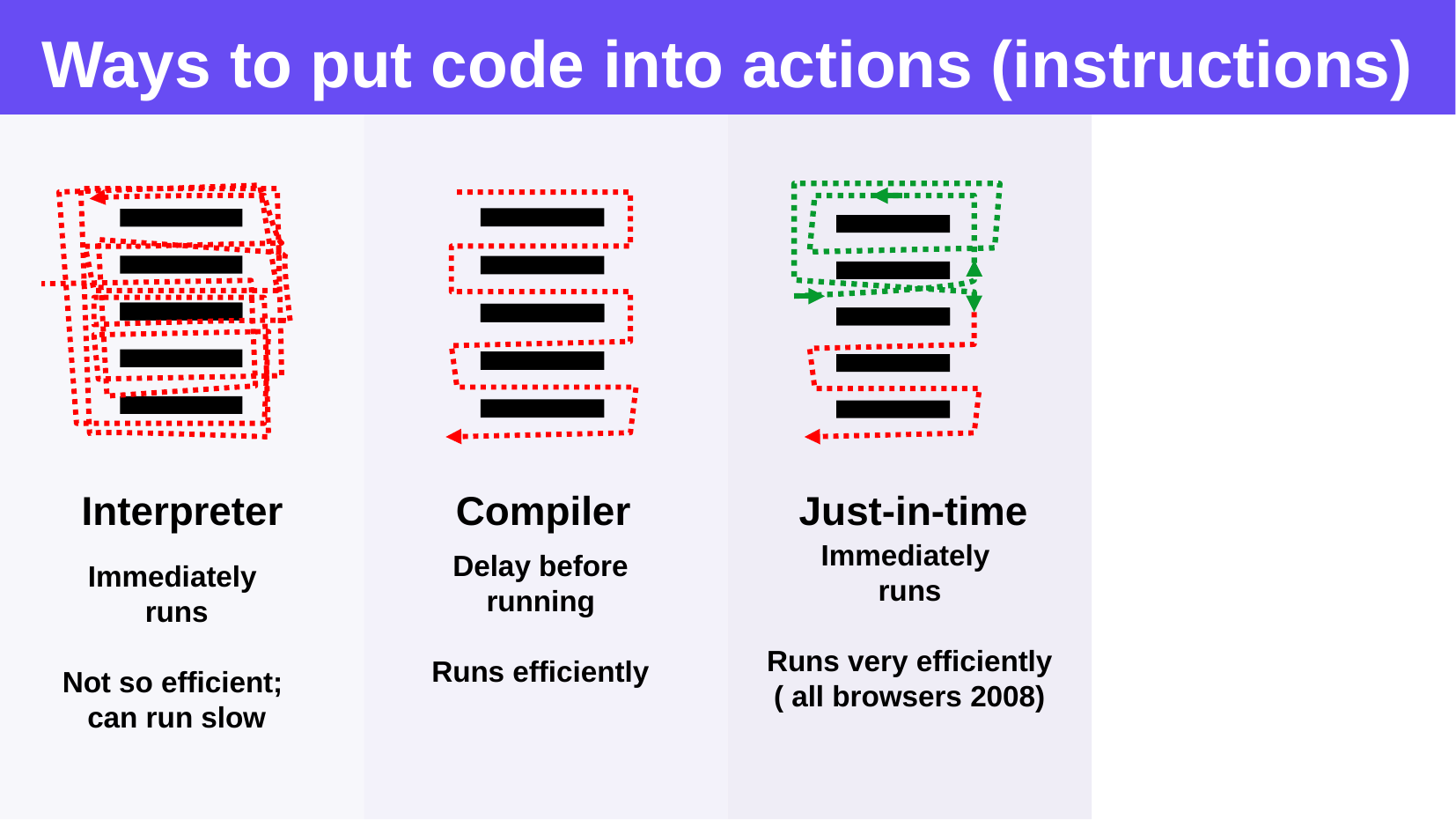

Ways to put code into actions (instructions)

Interpreter
Compiler
Just-in-time
Immediately
runs

Runs very efficiently
( all browsers 2008)
Delay before running

Runs efficiently
Immediately
runs

Not so efficient;
can run slow